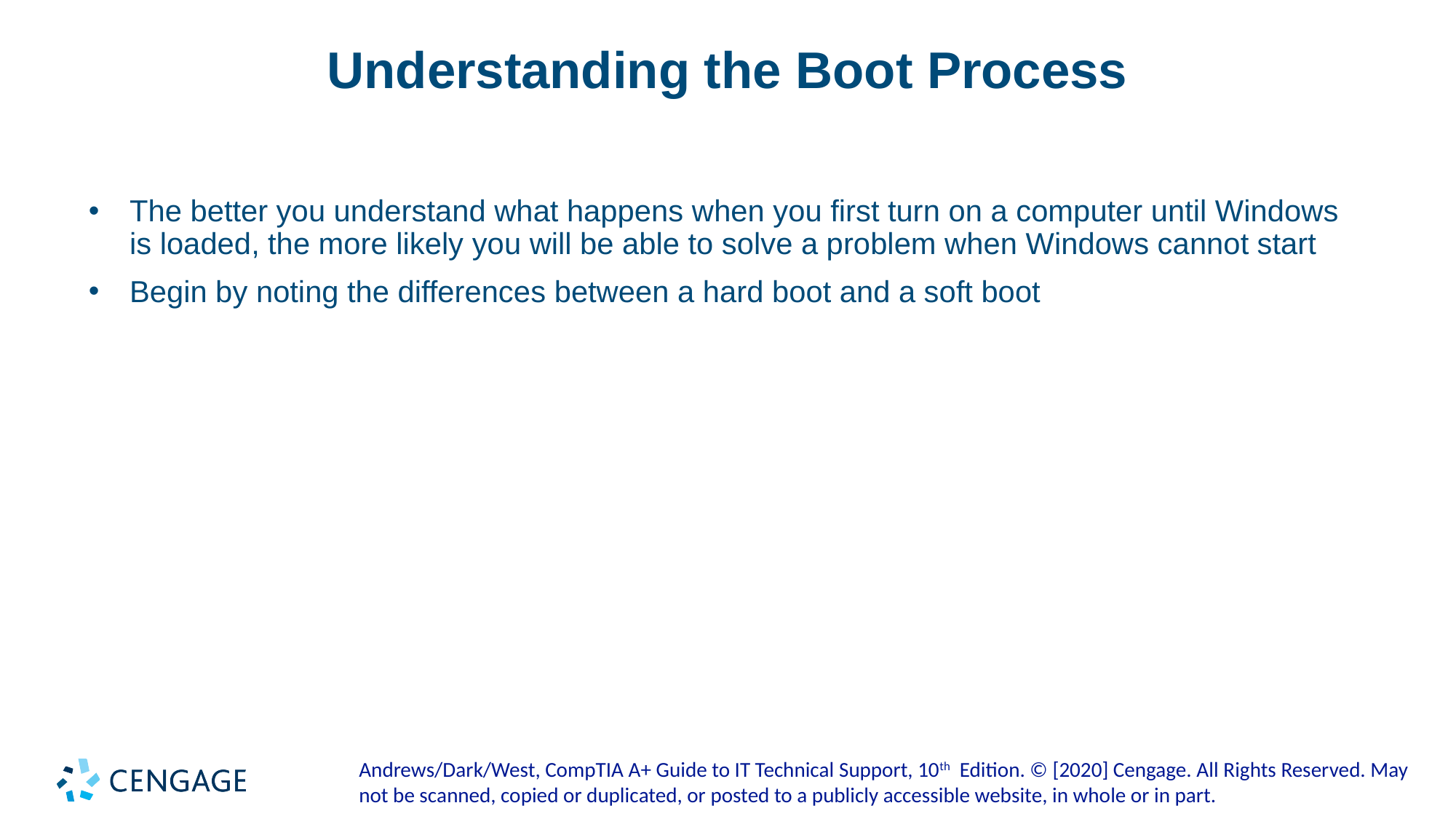

# Understanding the Boot Process
The better you understand what happens when you first turn on a computer until Windows is loaded, the more likely you will be able to solve a problem when Windows cannot start
Begin by noting the differences between a hard boot and a soft boot